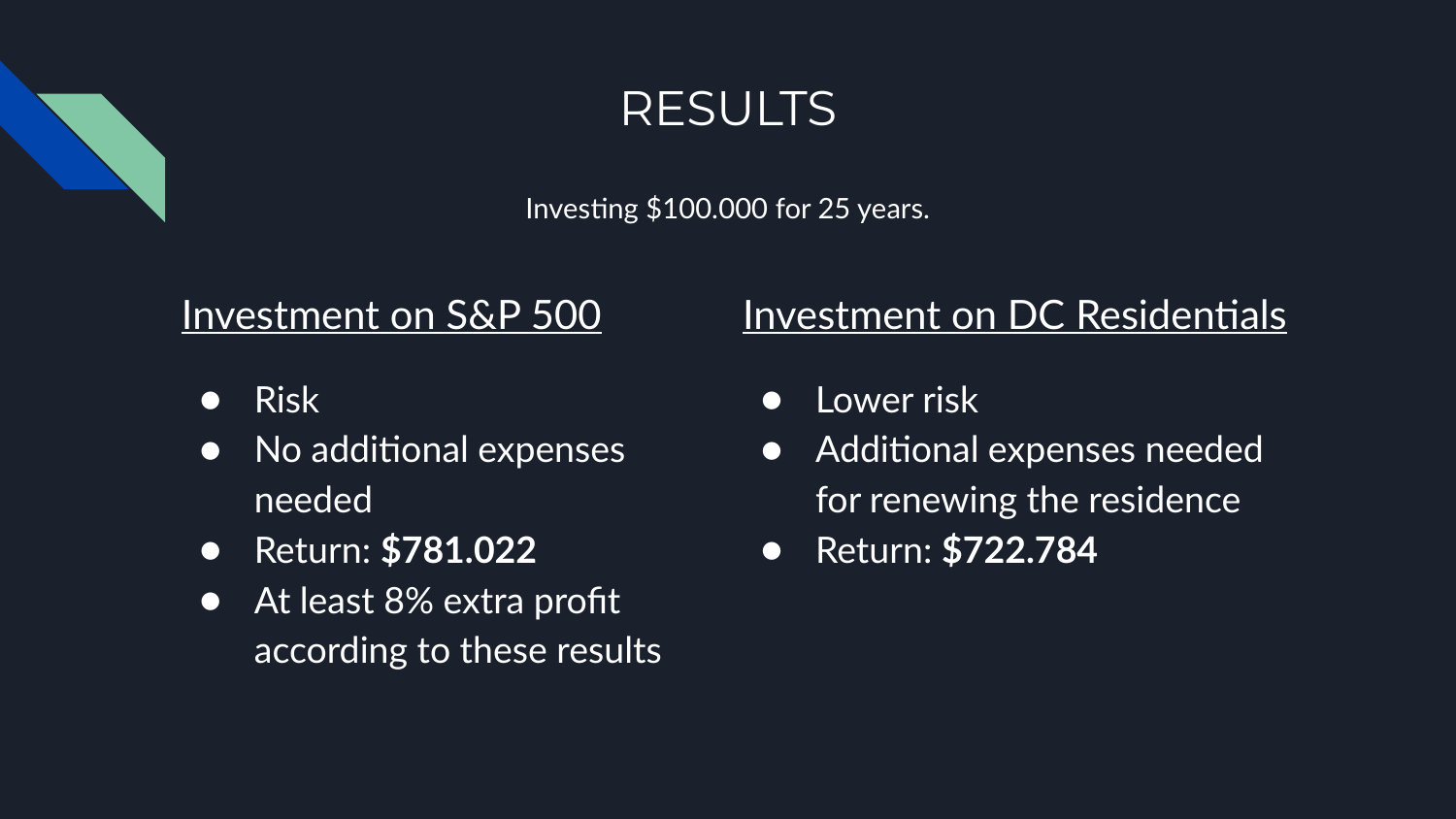

# RESULTS
Investing $100.000 for 25 years.
Investment on S&P 500
Risk
No additional expenses needed
Return: $781.022
At least 8% extra profit according to these results
Investment on DC Residentials
Lower risk
Additional expenses needed for renewing the residence
Return: $722.784